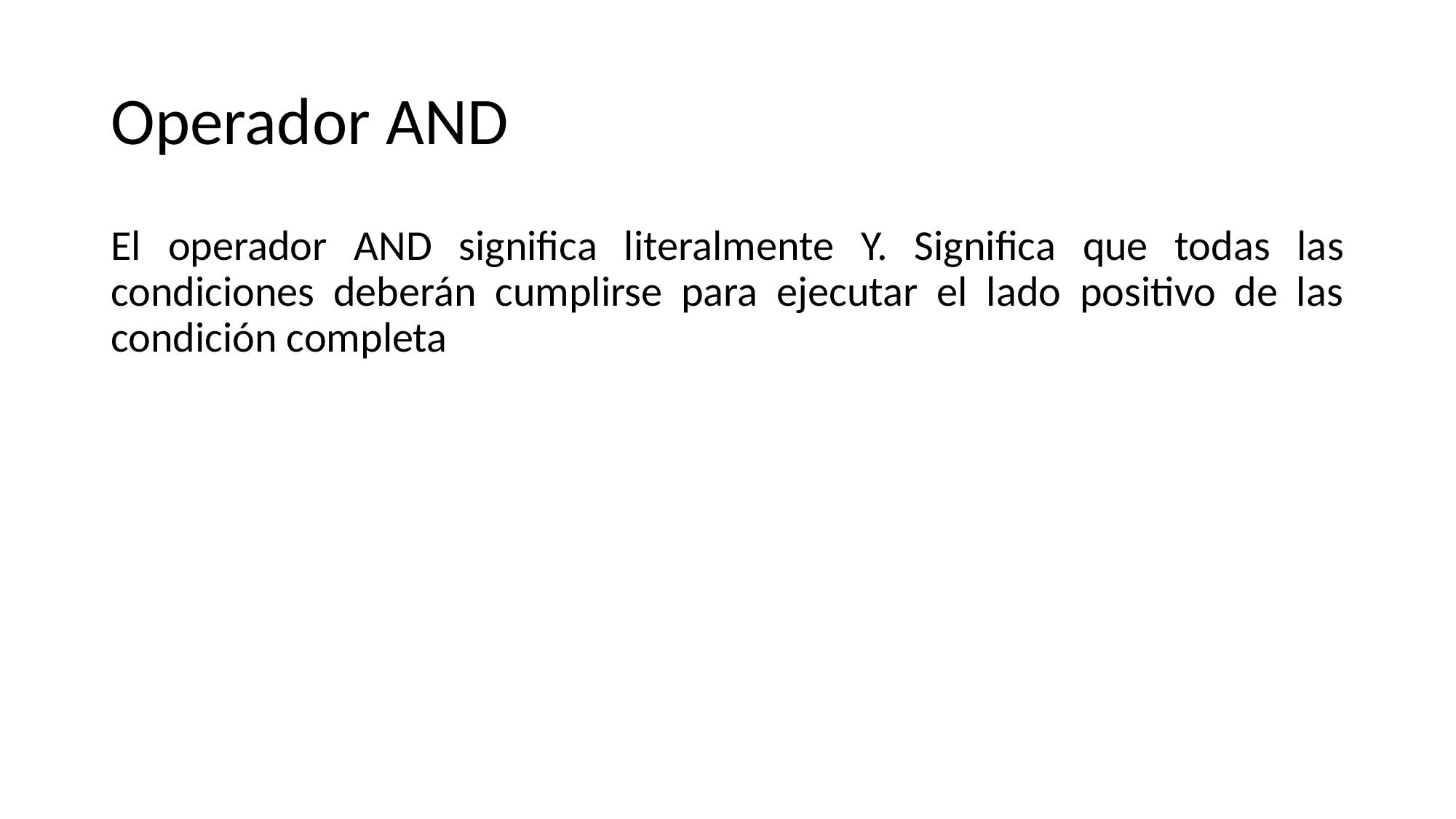

# Operador AND
El operador AND significa literalmente Y. Significa que todas las condiciones deberán cumplirse para ejecutar el lado positivo de las condición completa